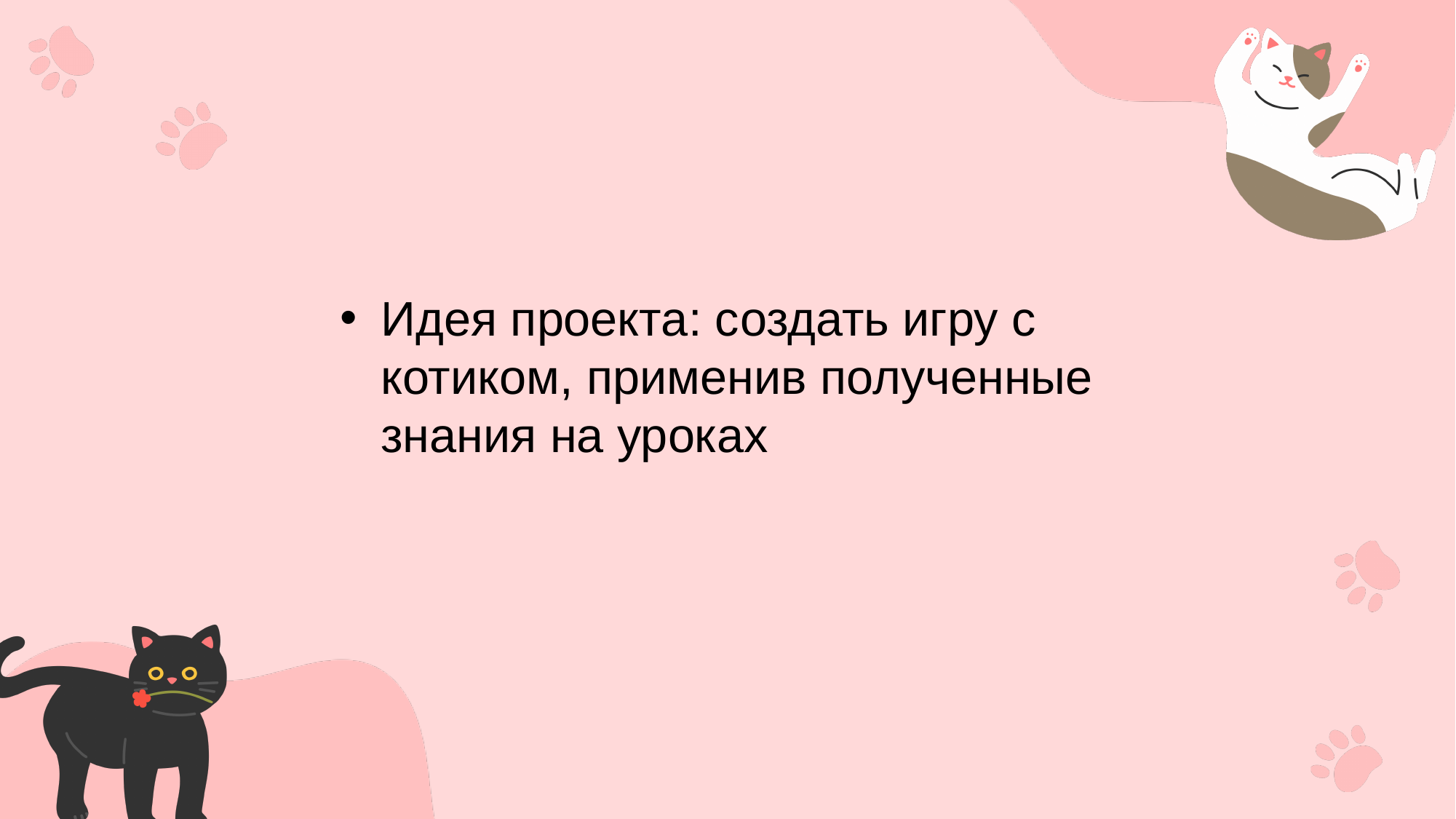

Идея проекта: создать игру с котиком, применив полученные знания на уроках